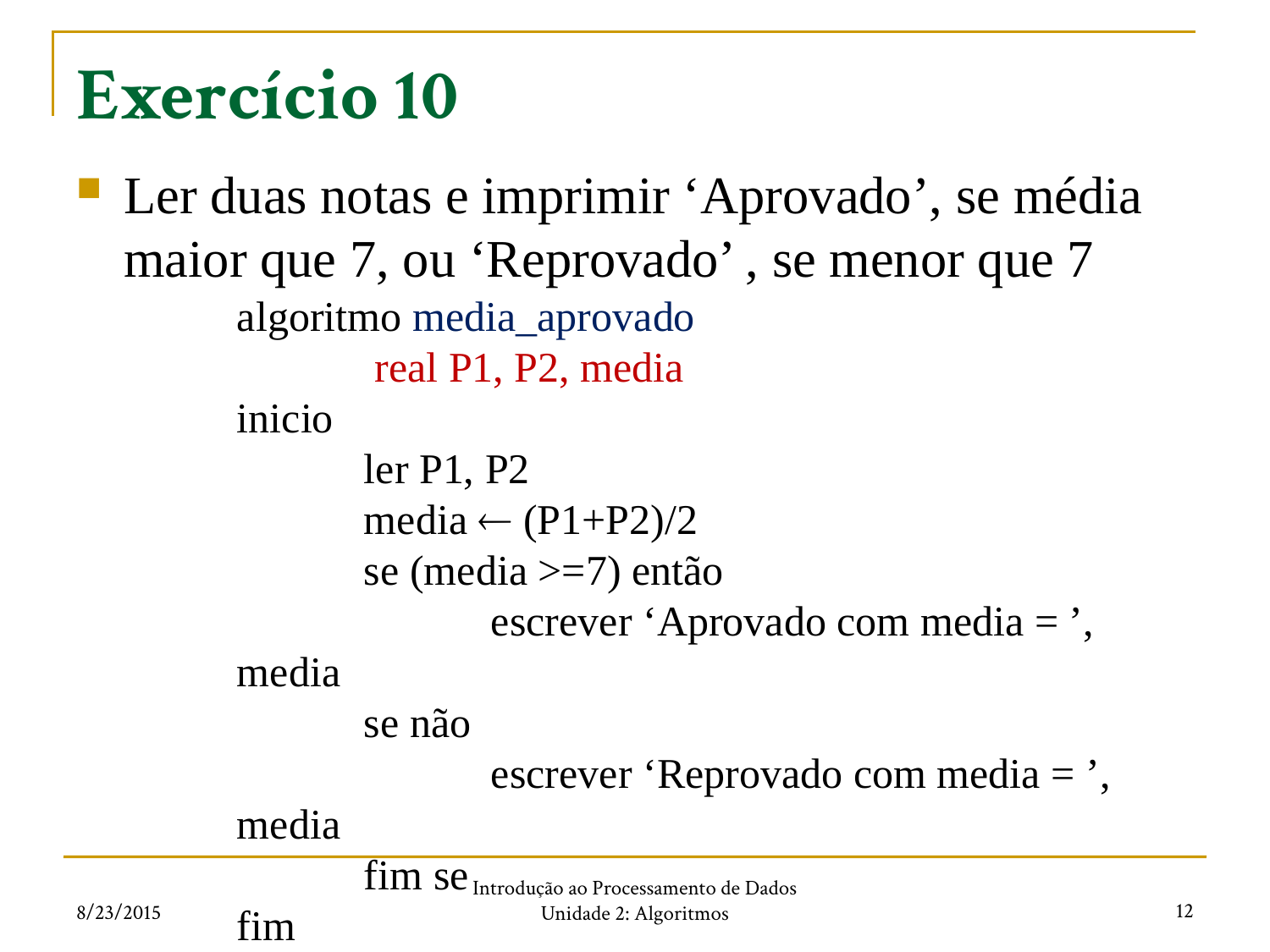

# Exercício 10
Ler duas notas e imprimir ‘Aprovado’, se média maior que 7, ou ‘Reprovado’ , se menor que 7
algoritmo media_aprovado
	 real P1, P2, media
inicio
	ler P1, P2
	media ← (P1+P2)/2
	se (media >=7) então
		escrever ‘Aprovado com media = ’, media
	se não
		escrever ‘Reprovado com media = ’, media
	fim se
fim
8/23/2015
12
Introdução ao Processamento de Dados
Unidade 2: Algoritmos